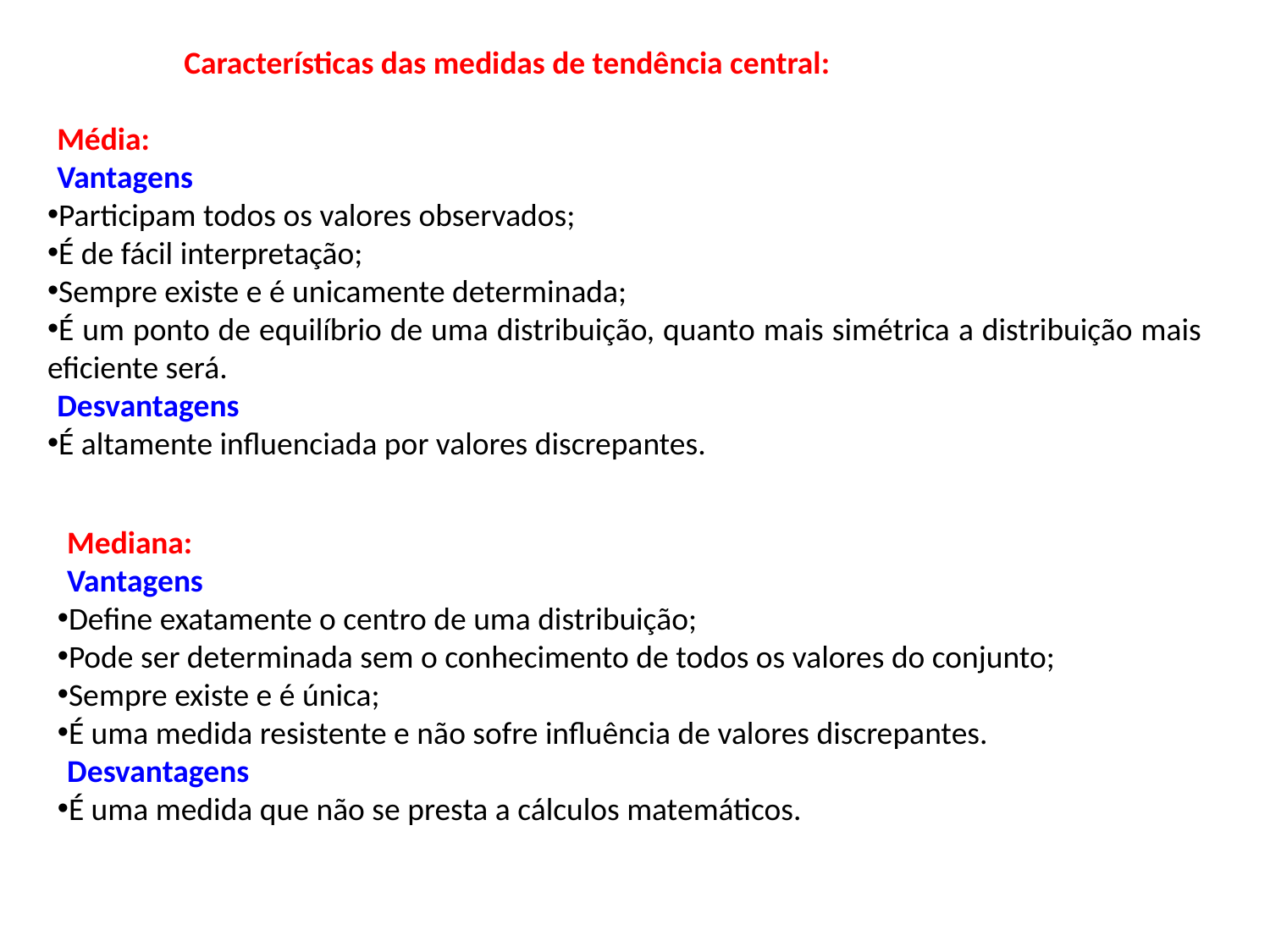

Características das medidas de tendência central:

Média:
Vantagens
Participam todos os valores observados;
É de fácil interpretação;
Sempre existe e é unicamente determinada;
É um ponto de equilíbrio de uma distribuição, quanto mais simétrica a distribuição mais eficiente será.
Desvantagens
É altamente influenciada por valores discrepantes.

Mediana:
Vantagens
Define exatamente o centro de uma distribuição;
Pode ser determinada sem o conhecimento de todos os valores do conjunto;
Sempre existe e é única;
É uma medida resistente e não sofre influência de valores discrepantes.
Desvantagens
É uma medida que não se presta a cálculos matemáticos.